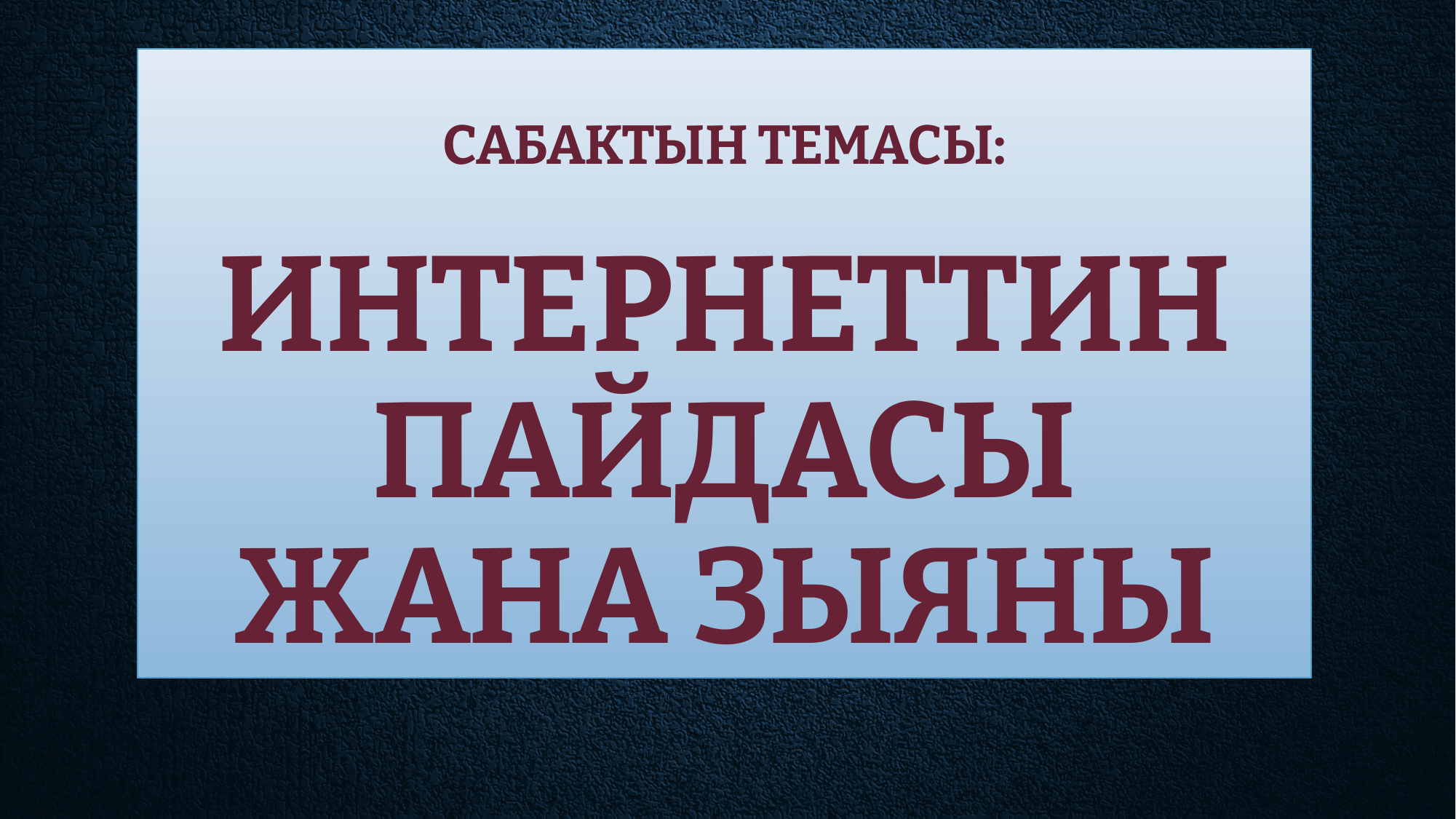

# Сабактын Темасы: Интернеттин пайдасы жана зыяны